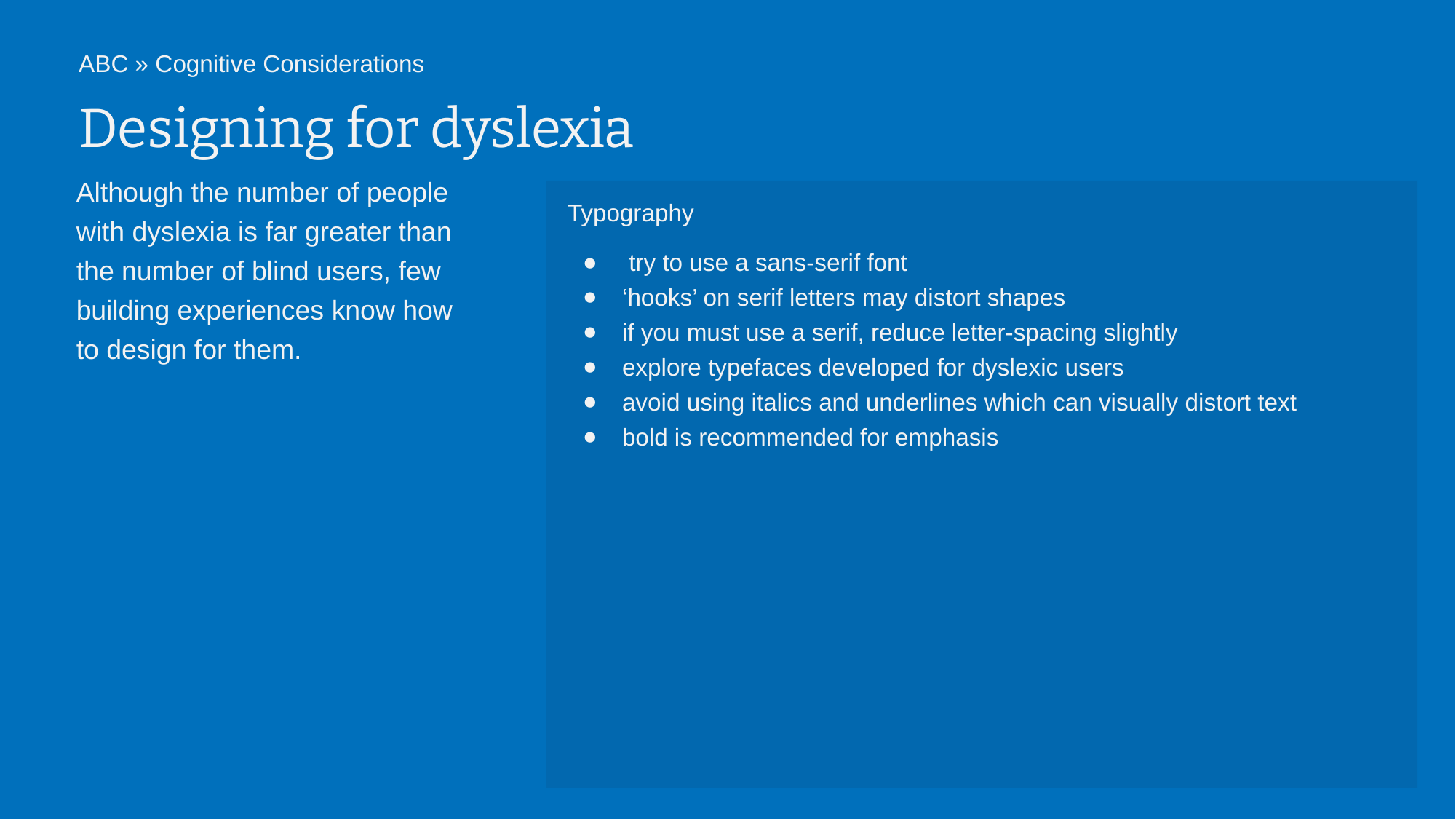

ABC » Cognitive Considerations
# Designing for dyslexia
Although the number of people with dyslexia is far greater than the number of blind users, few building experiences know how to design for them.
Typography
 try to use a sans-serif font
‘hooks’ on serif letters may distort shapes
if you must use a serif, reduce letter-spacing slightly
explore typefaces developed for dyslexic users
avoid using italics and underlines which can visually distort text
bold is recommended for emphasis